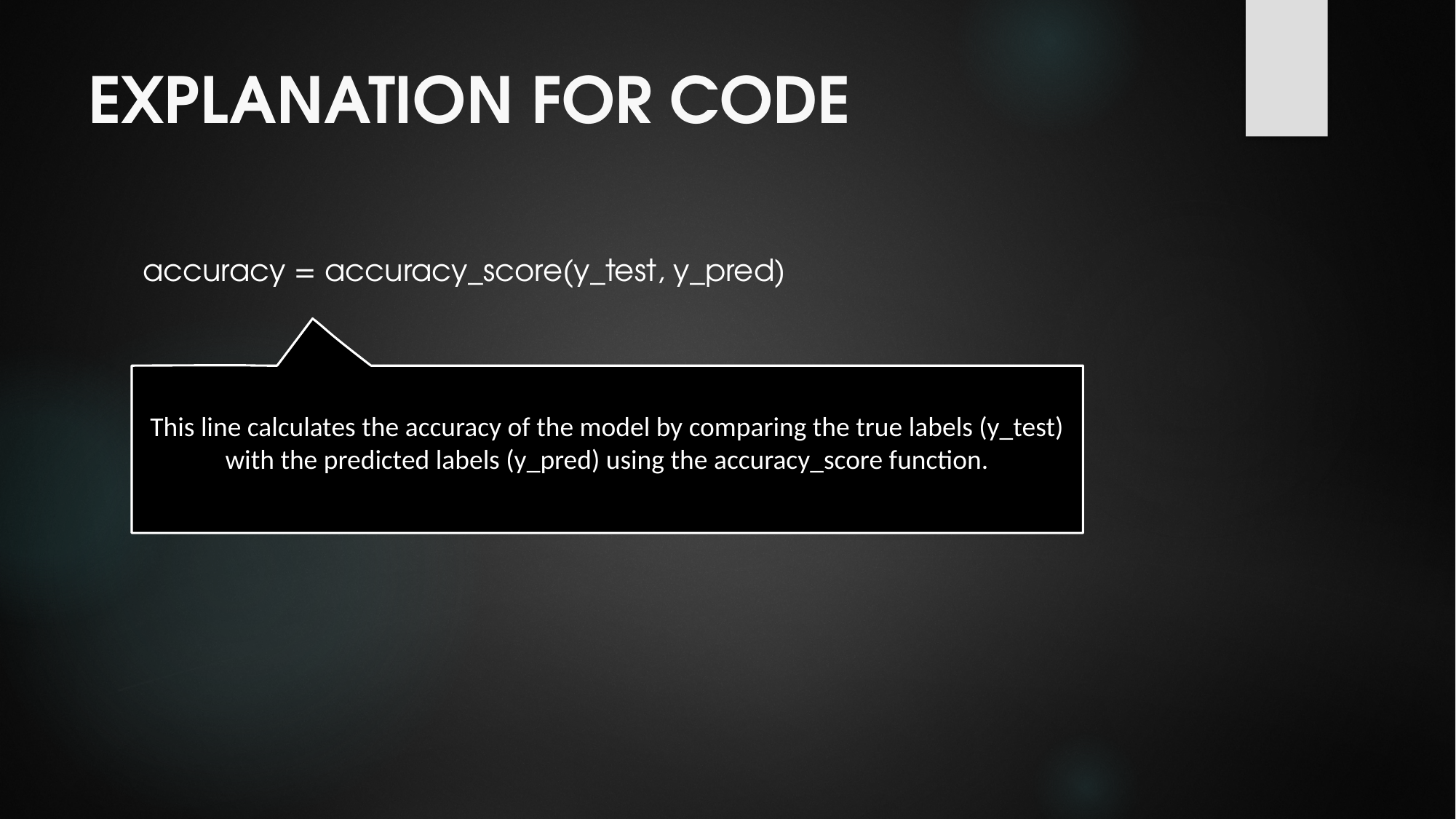

# EXPLANATION FOR CODE
accuracy = accuracy_score(y_test, y_pred)

This line calculates the accuracy of the model by comparing the true labels (y_test) with the predicted labels (y_pred) using the accuracy_score function.